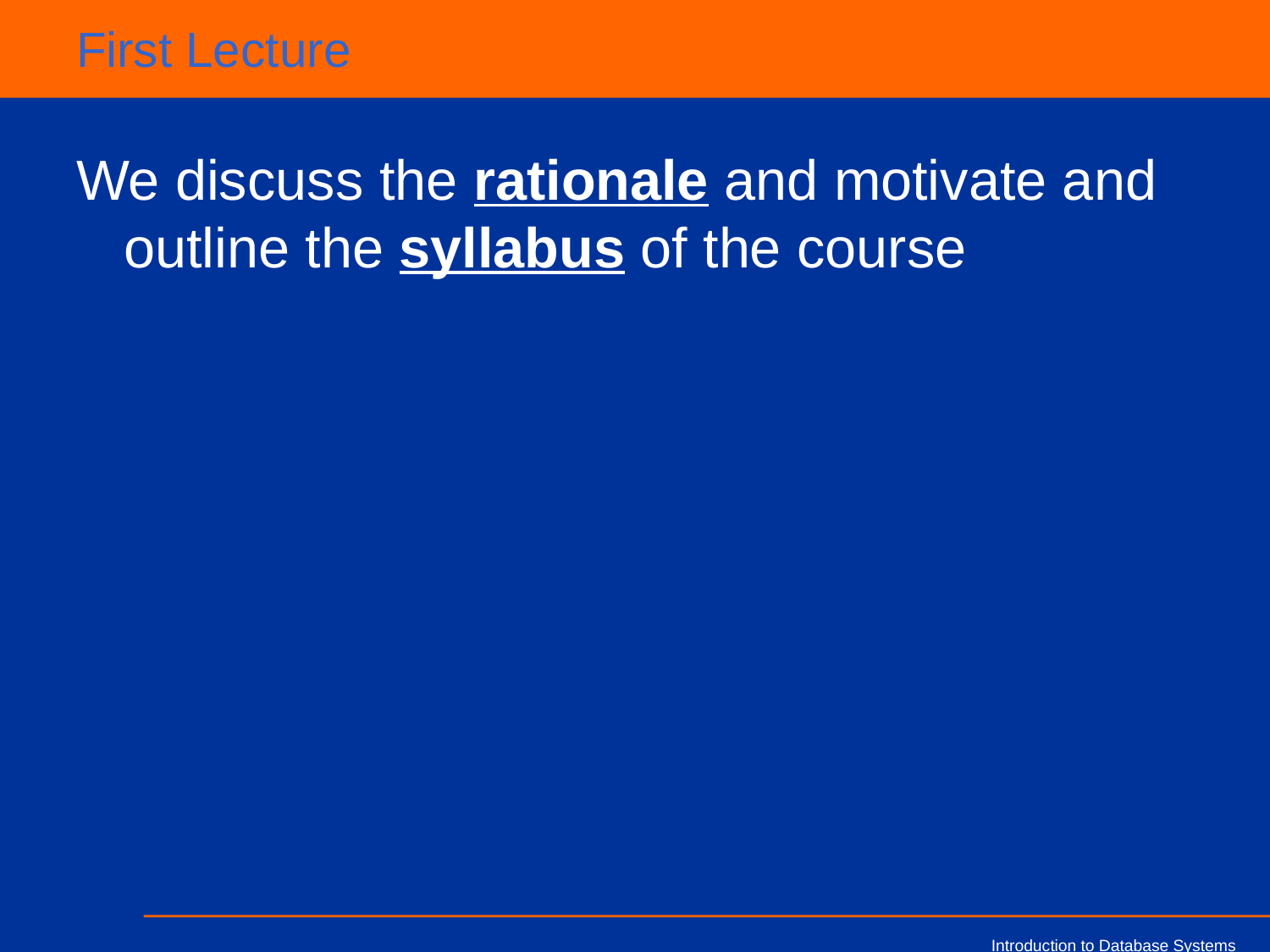

# First Lecture
We discuss the rationale and motivate and outline the syllabus of the course
Introduction to Database Systems